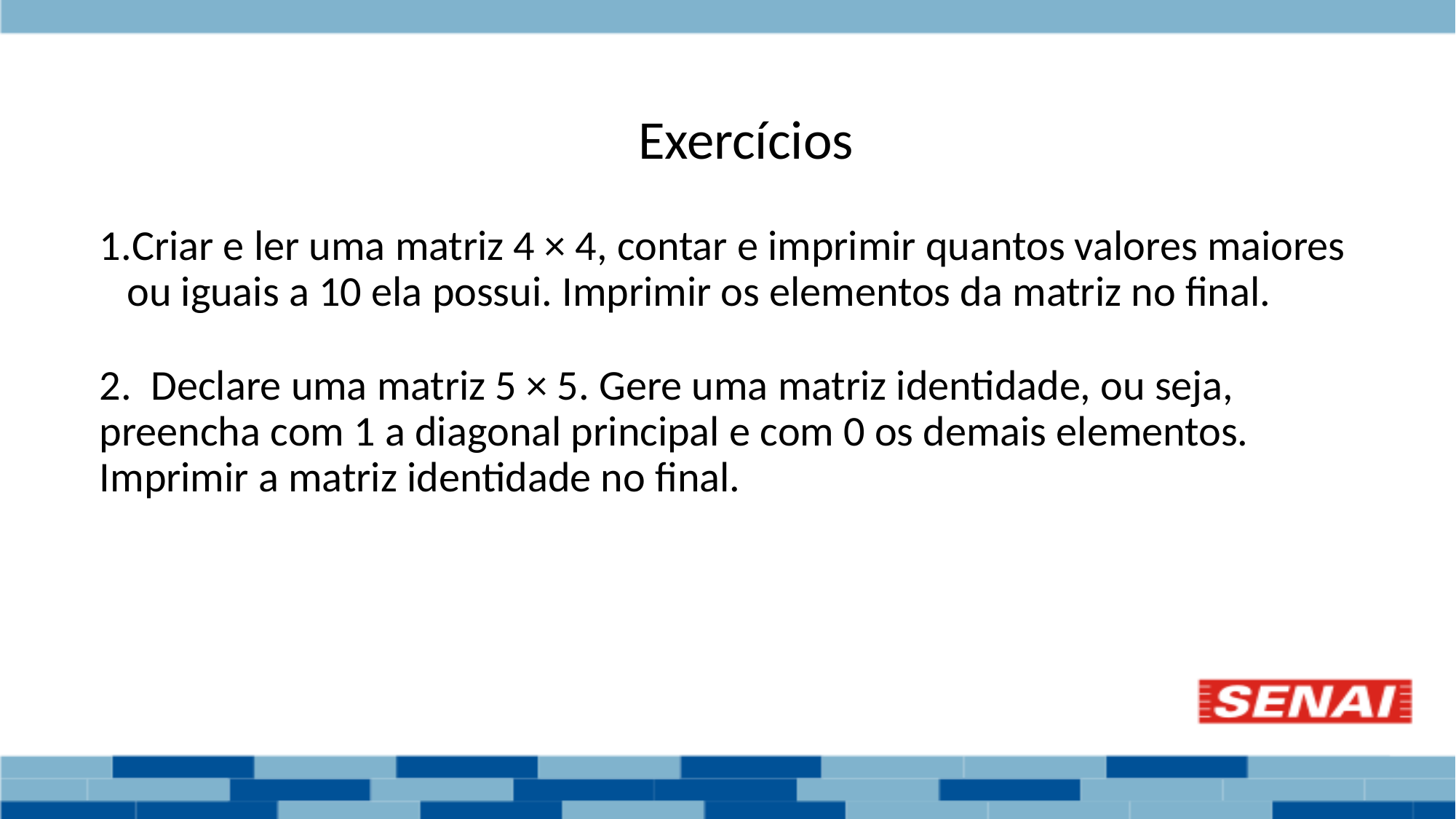

# Exercícios
Criar e ler uma matriz 4 × 4, contar e imprimir quantos valores maiores ou iguais a 10 ela possui. Imprimir os elementos da matriz no final.

2.  Declare uma matriz 5 × 5. Gere uma matriz identidade, ou seja, preencha com 1 a diagonal principal e com 0 os demais elementos. Imprimir a matriz identidade no final.